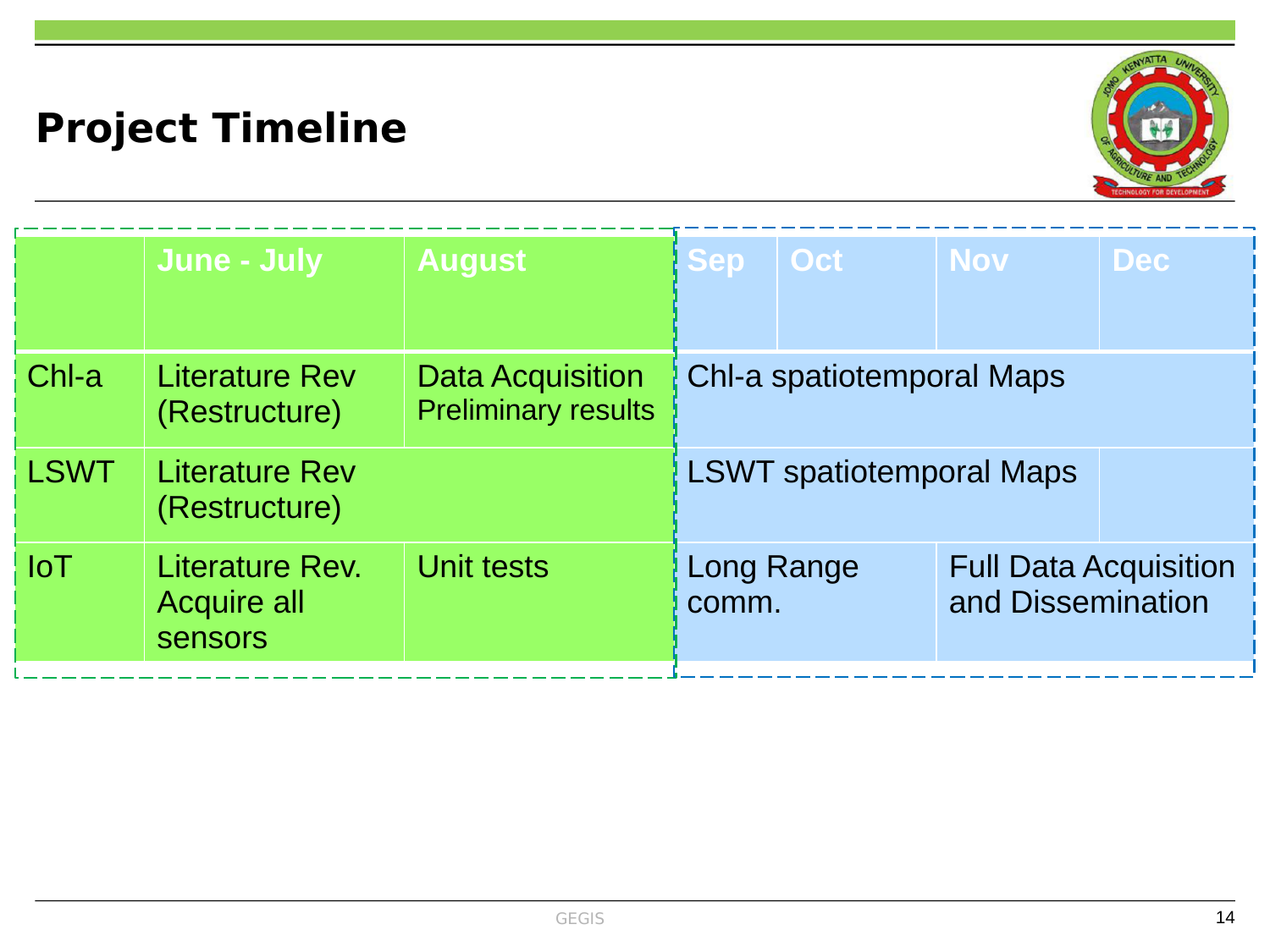

# Project Timeline

|  | June - July | August | Sep | Oct | Nov | Dec |
| --- | --- | --- | --- | --- | --- | --- |
| Chl-a | Literature Rev (Restructure) | Data Acquisition Preliminary results | Chl-a spatiotemporal Maps |  |  |  |
| LSWT | Literature Rev (Restructure) |  | LSWT spatiotemporal Maps |  |  |  |
| IoT | Literature Rev. Acquire all sensors | Unit tests | Long Range comm. |  | Full Data Acquisition and Dissemination |  |